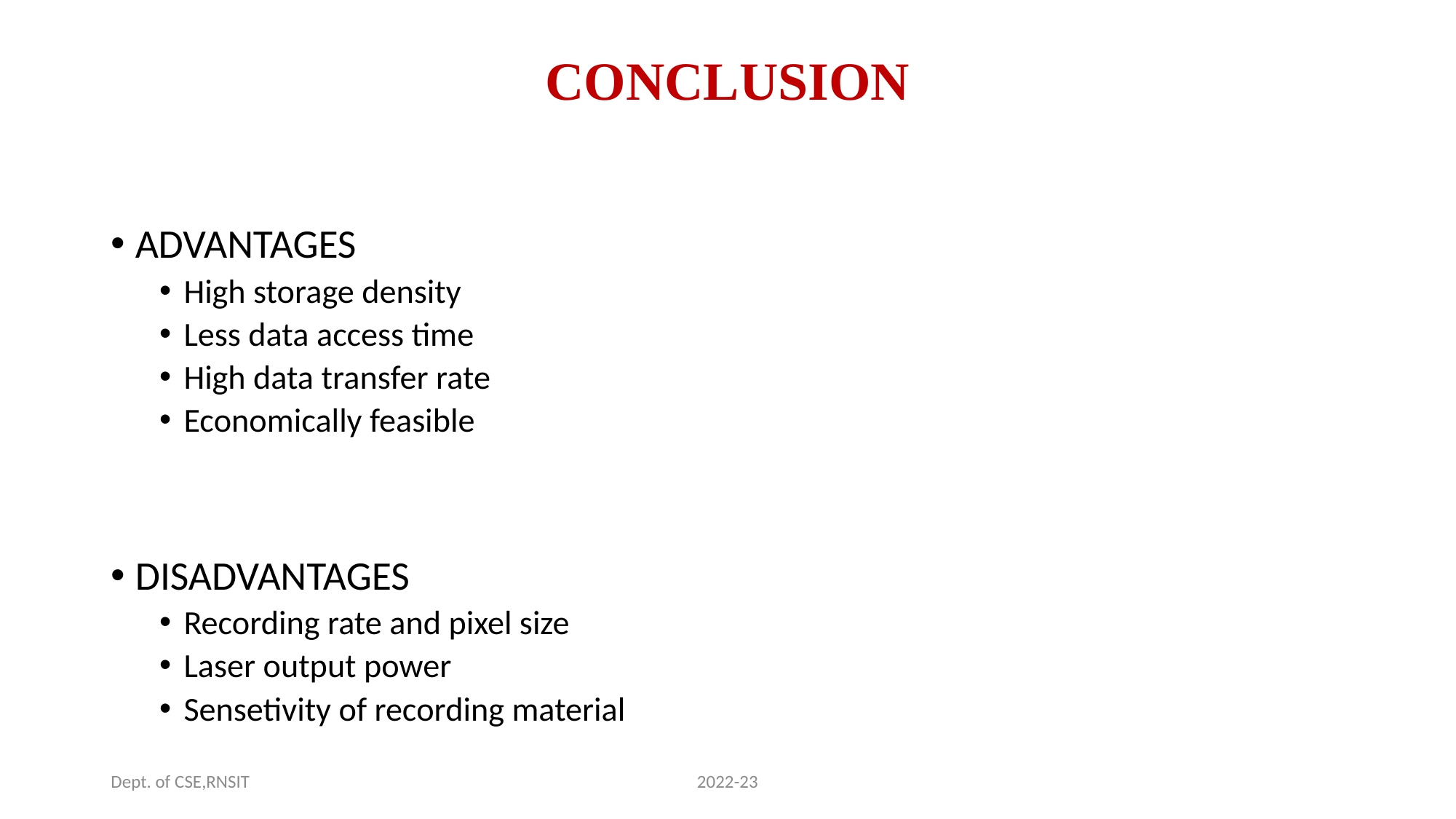

# CONCLUSION
ADVANTAGES
High storage density
Less data access time
High data transfer rate
Economically feasible

DISADVANTAGES
Recording rate and pixel size
Laser output power
Sensetivity of recording material
Dept. of CSE,RNSIT
2022-23
13